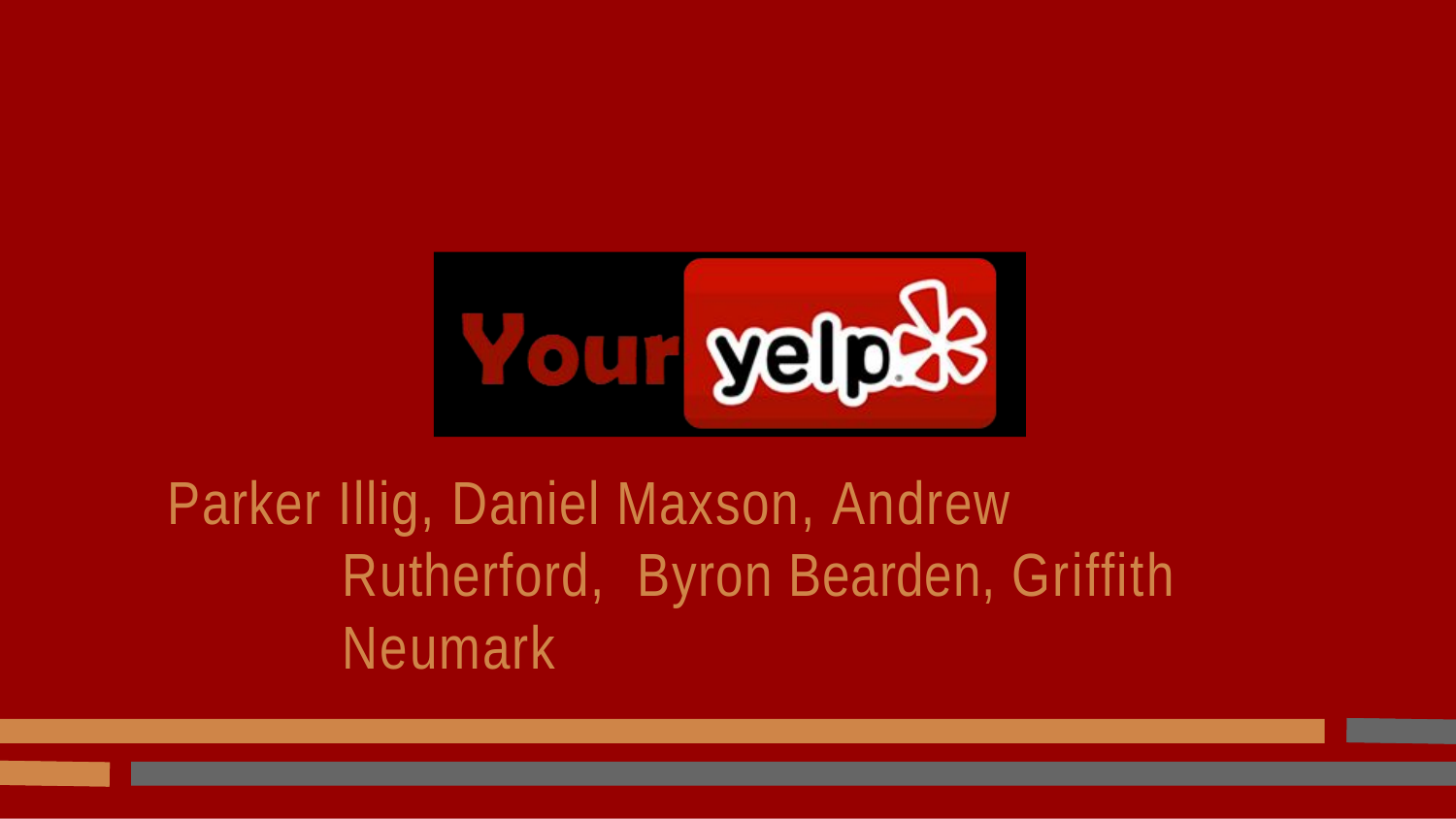

Parker Illig, Daniel Maxson, Andrew Rutherford,  Byron Bearden, Griffith Neumark